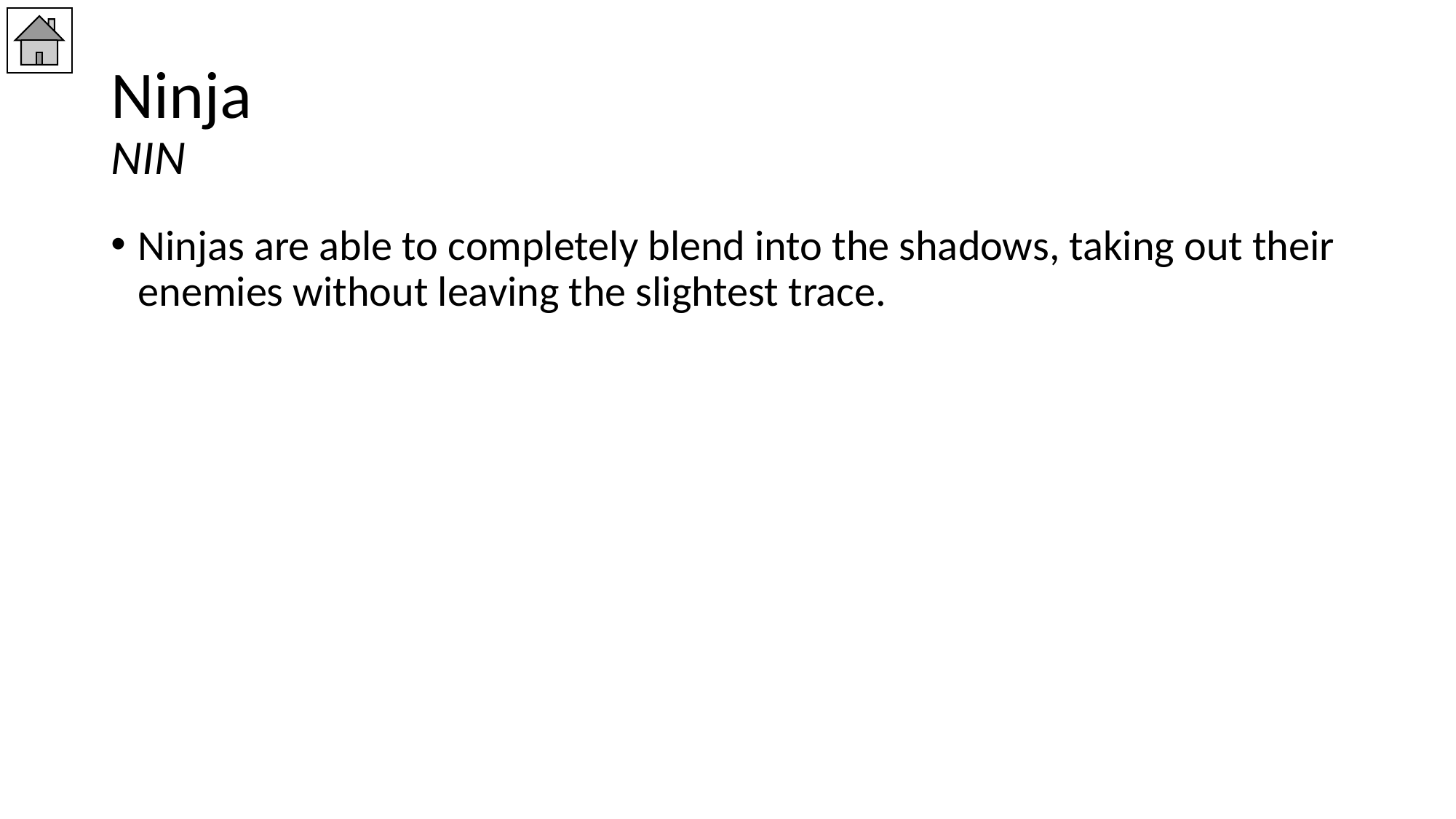

# Ninja NIN
Ninjas are able to completely blend into the shadows, taking out their enemies without leaving the slightest trace.